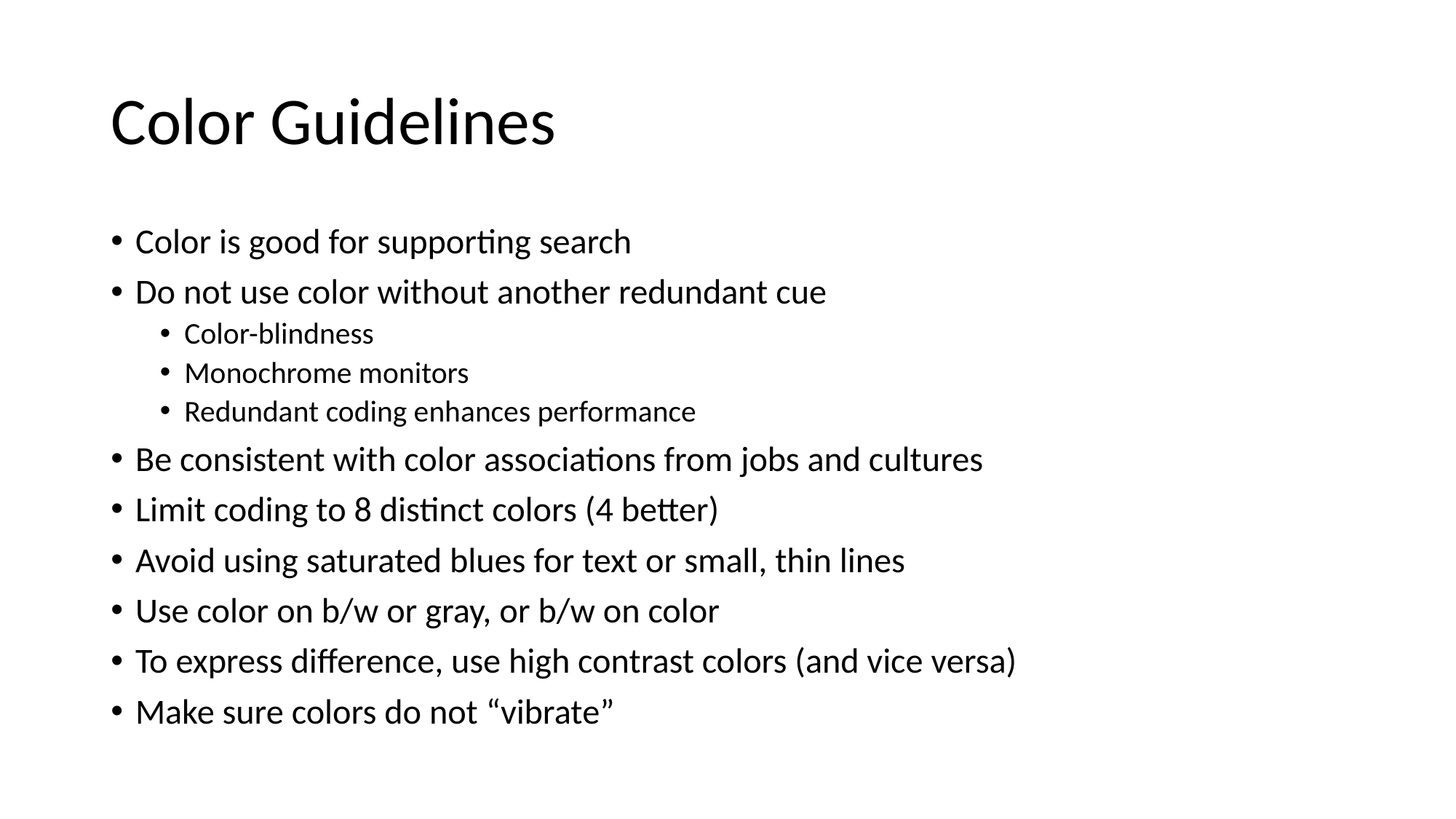

# Color Guidelines
Color is good for supporting search
Do not use color without another redundant cue
Color-blindness
Monochrome monitors
Redundant coding enhances performance
Be consistent with color associations from jobs and cultures
Limit coding to 8 distinct colors (4 better)
Avoid using saturated blues for text or small, thin lines
Use color on b/w or gray, or b/w on color
To express difference, use high contrast colors (and vice versa)
Make sure colors do not “vibrate”